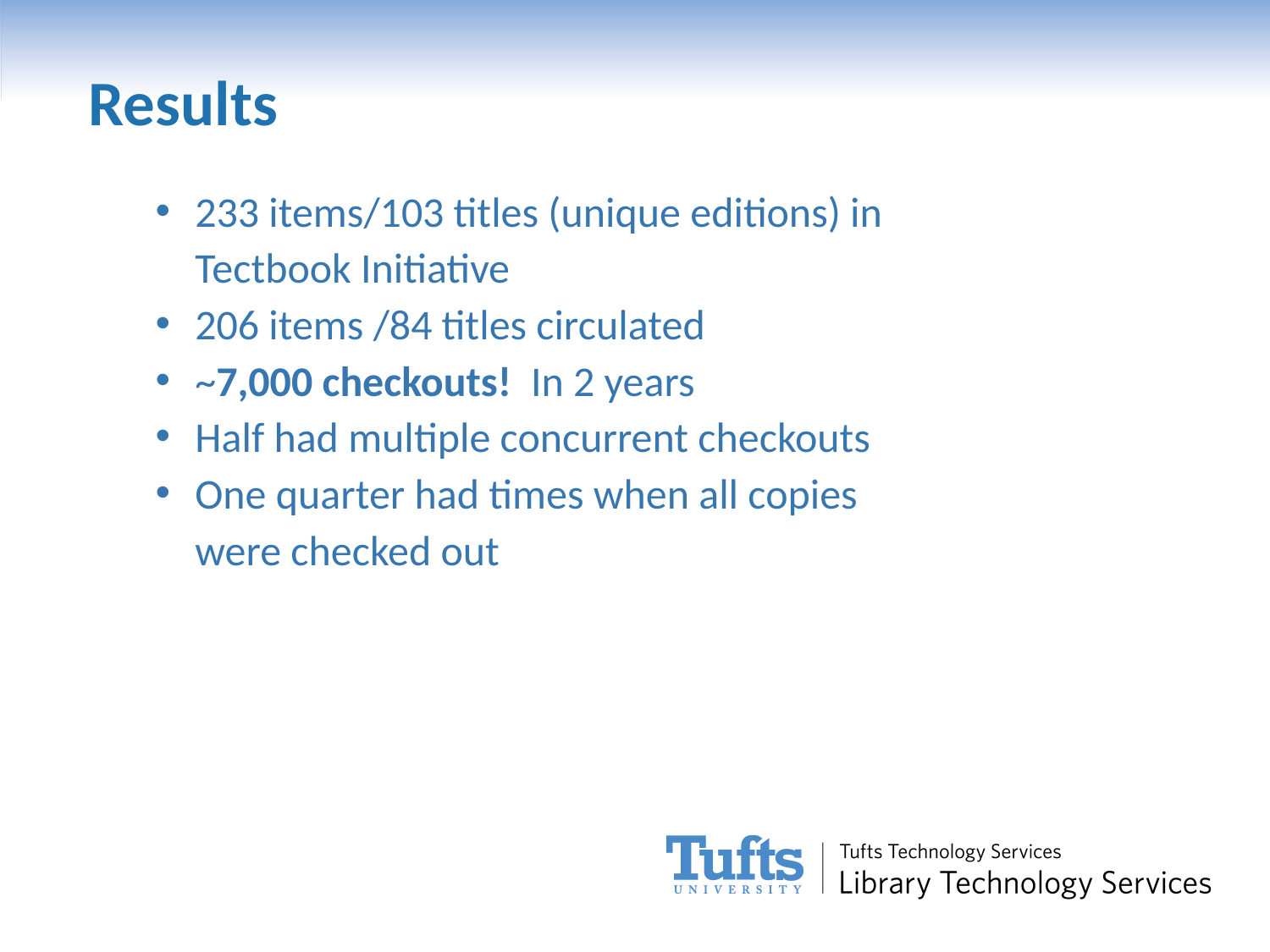

Results
233 items/103 titles (unique editions) in Tectbook Initiative
206 items /84 titles circulated
~7,000 checkouts!  In 2 years
Half had multiple concurrent checkouts
One quarter had times when all copies were checked out